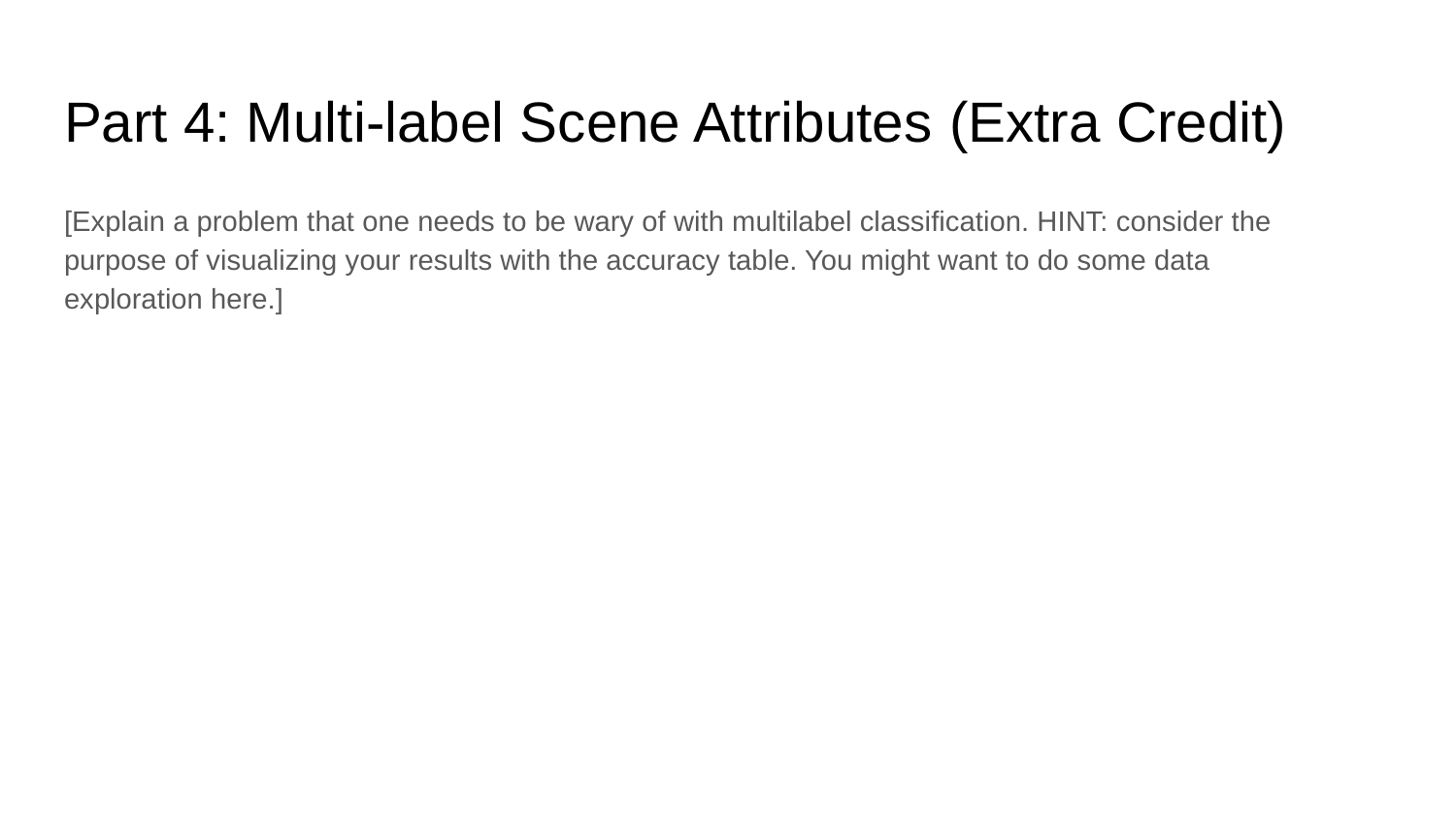

# Part 4: Multi-label Scene Attributes (Extra Credit)
[Explain a problem that one needs to be wary of with multilabel classification. HINT: consider the purpose of visualizing your results with the accuracy table. You might want to do some data exploration here.]